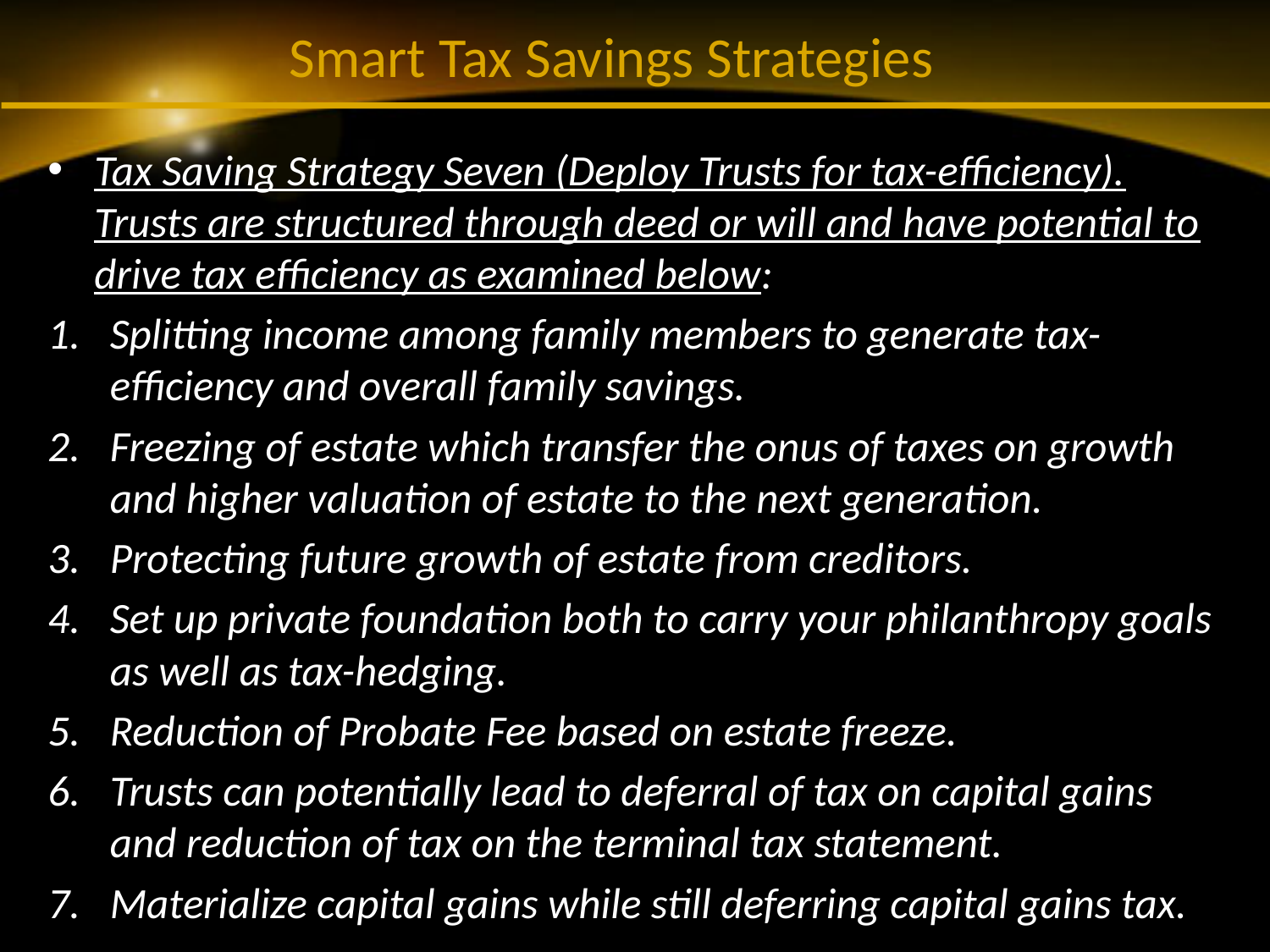

# Smart Tax Savings Strategies

Tax Saving Strategy Seven (Deploy Trusts for tax-efficiency). Trusts are structured through deed or will and have potential to drive tax efficiency as examined below:
Splitting income among family members to generate tax-efficiency and overall family savings.
Freezing of estate which transfer the onus of taxes on growth and higher valuation of estate to the next generation.
Protecting future growth of estate from creditors.
Set up private foundation both to carry your philanthropy goals as well as tax-hedging.
Reduction of Probate Fee based on estate freeze.
Trusts can potentially lead to deferral of tax on capital gains and reduction of tax on the terminal tax statement.
Materialize capital gains while still deferring capital gains tax.